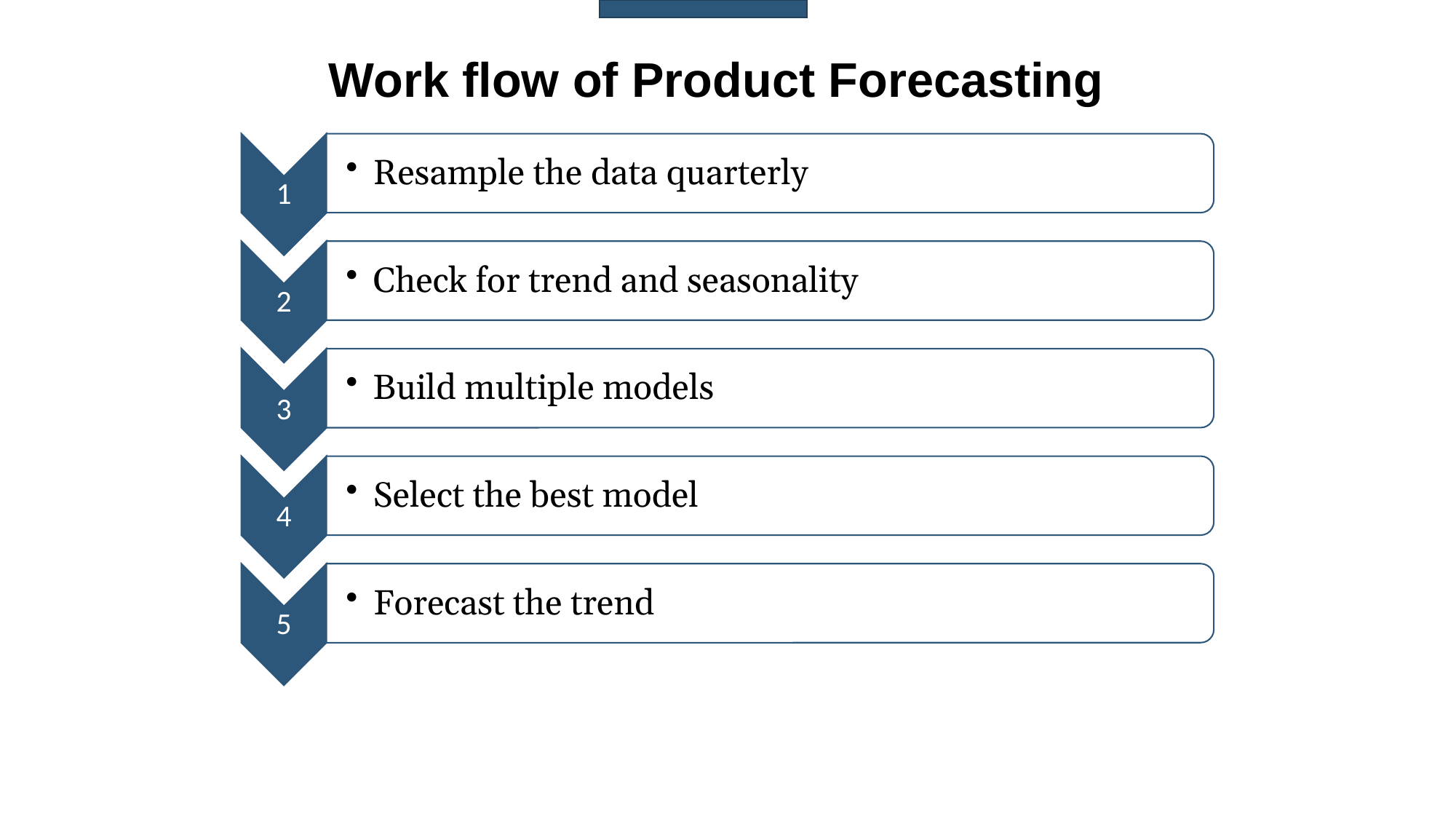

# Work flow of Product Forecasting

1

Resample the data quarterly

2

Check for trend and seasonality

3

Build multiple models

4

Select the best model

5

Forecast the trend
14